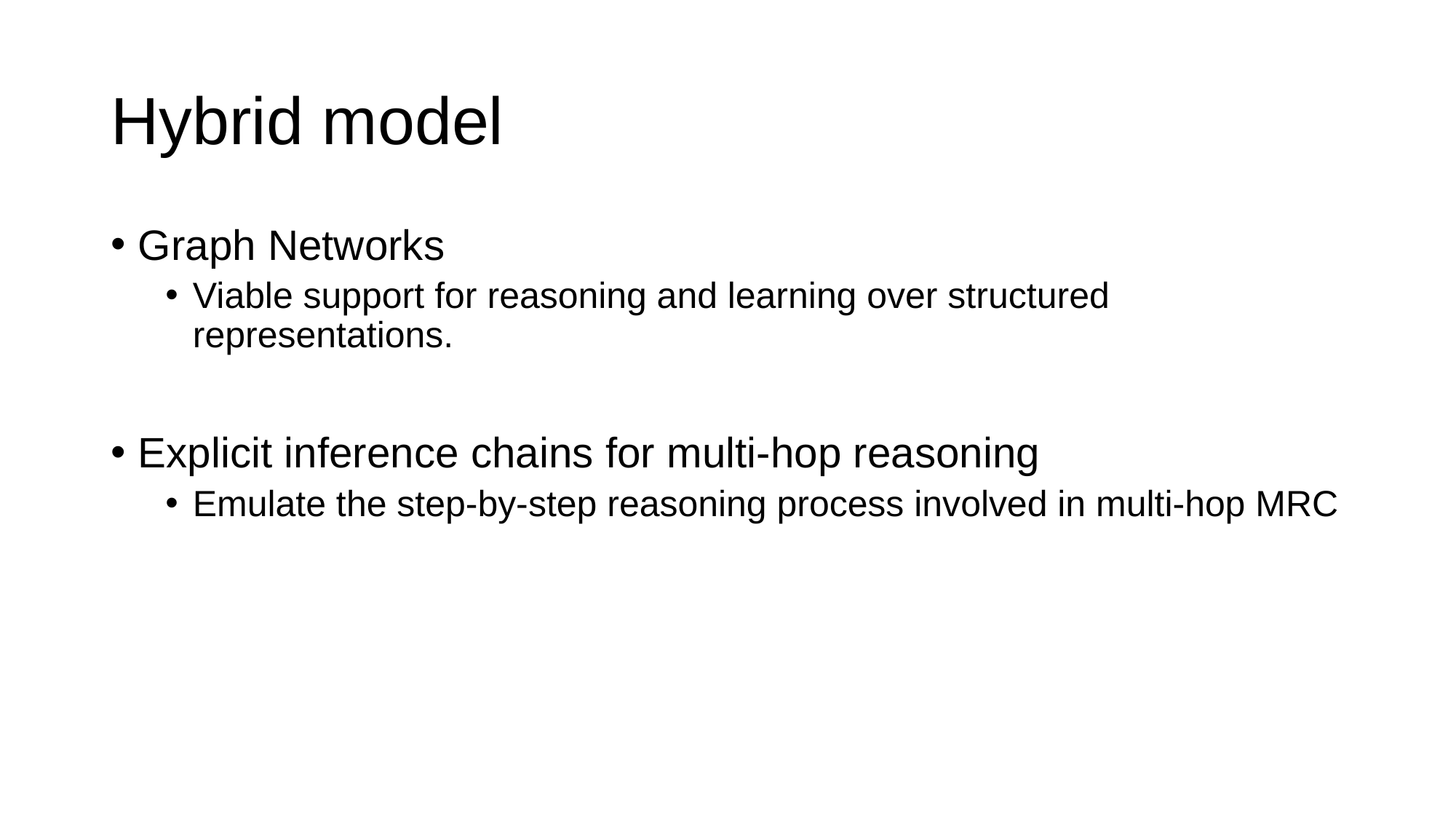

# Hybrid model
Graph Networks
Viable support for reasoning and learning over structured representations.

Explicit inference chains for multi-hop reasoning
Emulate the step-by-step reasoning process involved in multi-hop MRC